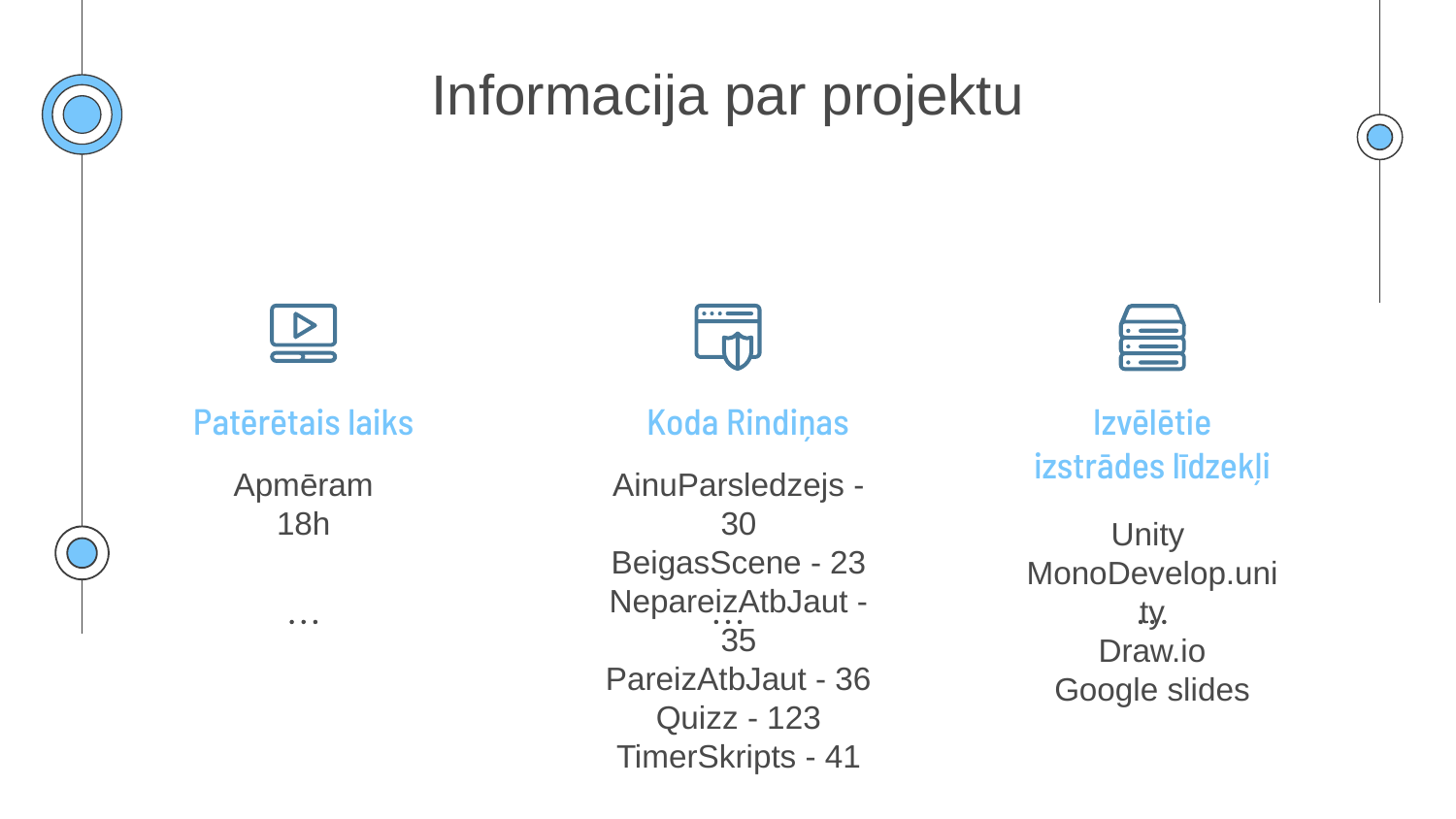

# Informacija par projektu

Patērētais laiks
Izvēlētie izstrādes līdzekļi
Koda Rindiņas
Apmēram
18h
AinuParsledzejs - 30
BeigasScene - 23
NepareizAtbJaut - 35
PareizAtbJaut - 36
Quizz - 123
TimerSkripts - 41
Unity
MonoDevelop.unity
Draw.io
Google slides